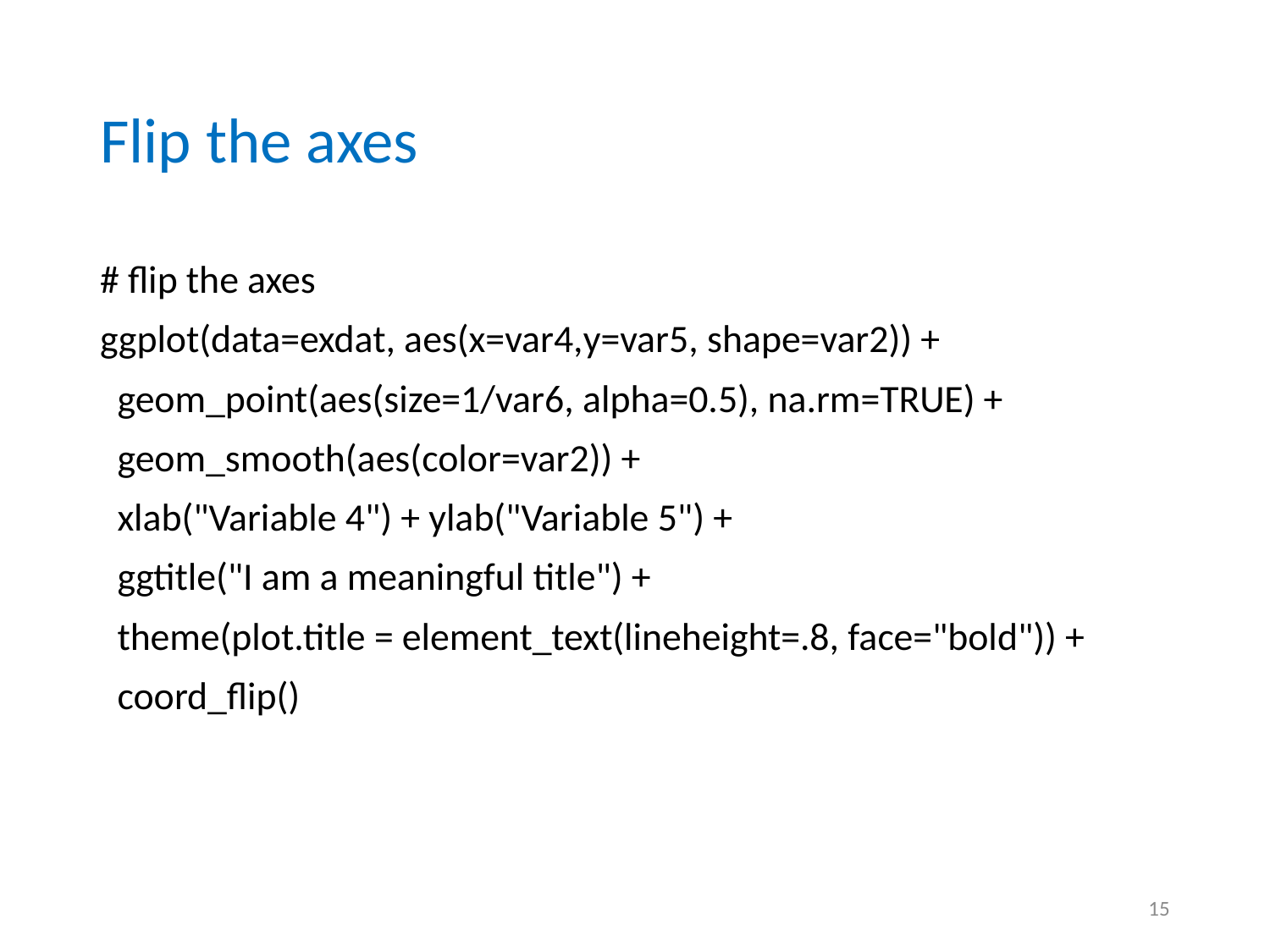

# Flip the axes
# flip the axes
ggplot(data=exdat, aes(x=var4,y=var5, shape=var2)) +
  geom_point(aes(size=1/var6, alpha=0.5), na.rm=TRUE) +
  geom_smooth(aes(color=var2)) +
  xlab("Variable 4") + ylab("Variable 5") +
  ggtitle("I am a meaningful title") +
  theme(plot.title = element_text(lineheight=.8, face="bold")) +
  coord_flip()
15